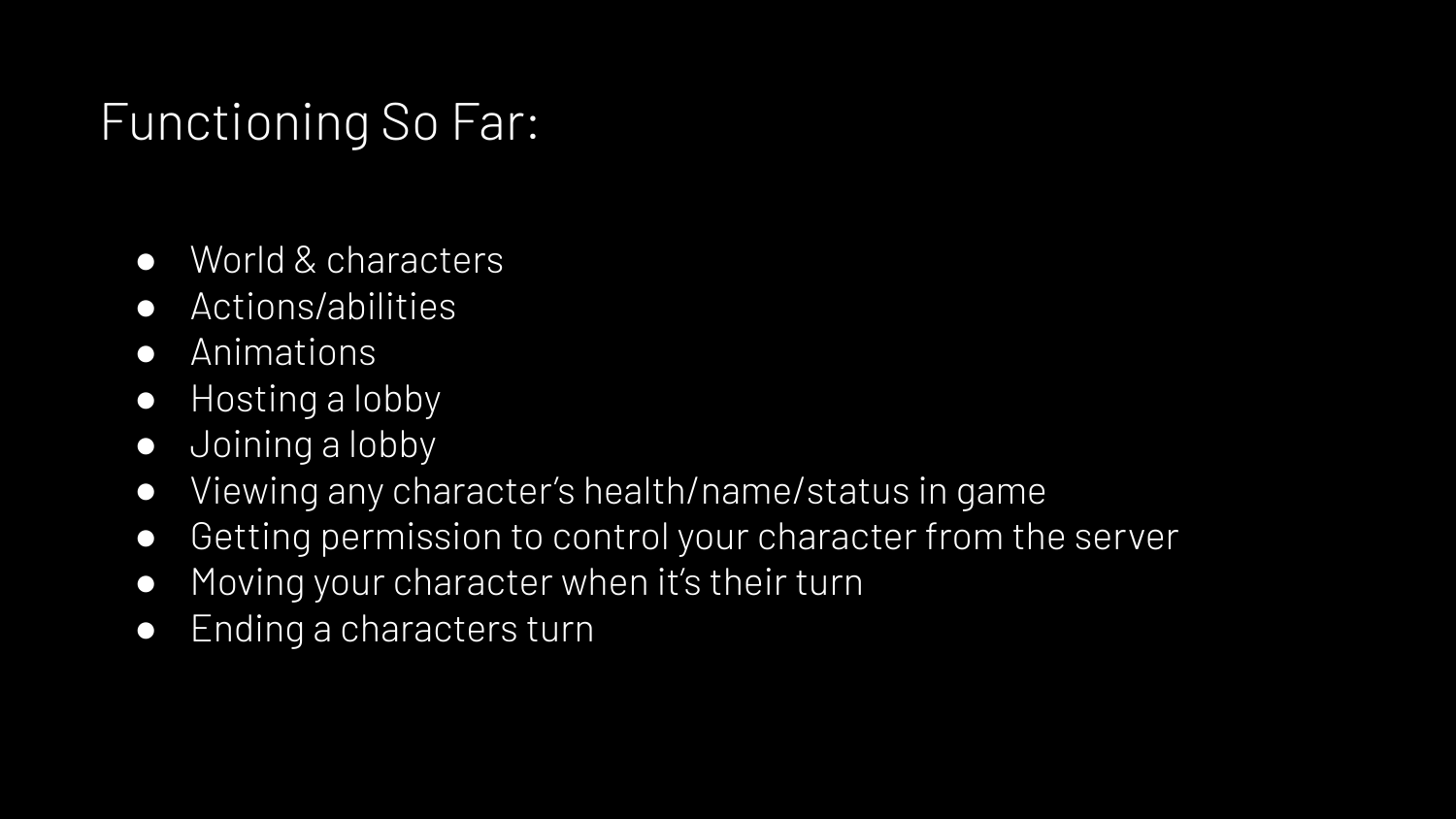

Functioning So Far:
World & characters
Actions/abilities
Animations
Hosting a lobby
Joining a lobby
Viewing any character’s health/name/status in game
Getting permission to control your character from the server
Moving your character when it’s their turn
Ending a characters turn